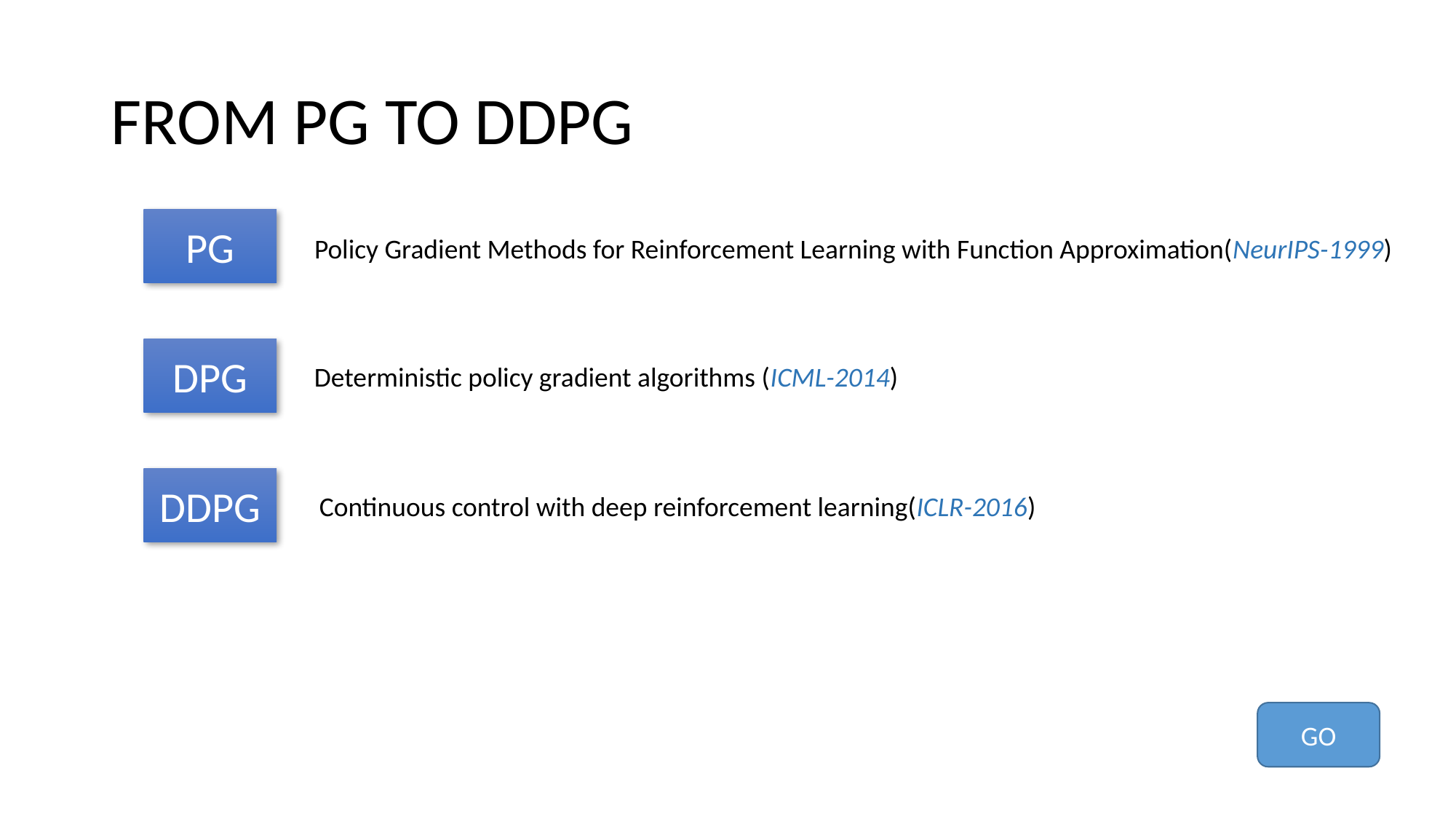

# FROM PG TO DDPG
PG
Policy Gradient Methods for Reinforcement Learning with Function Approximation(NeurIPS-1999)
DPG
Deterministic policy gradient algorithms (ICML-2014)
DDPG
Continuous control with deep reinforcement learning(ICLR-2016)
GO